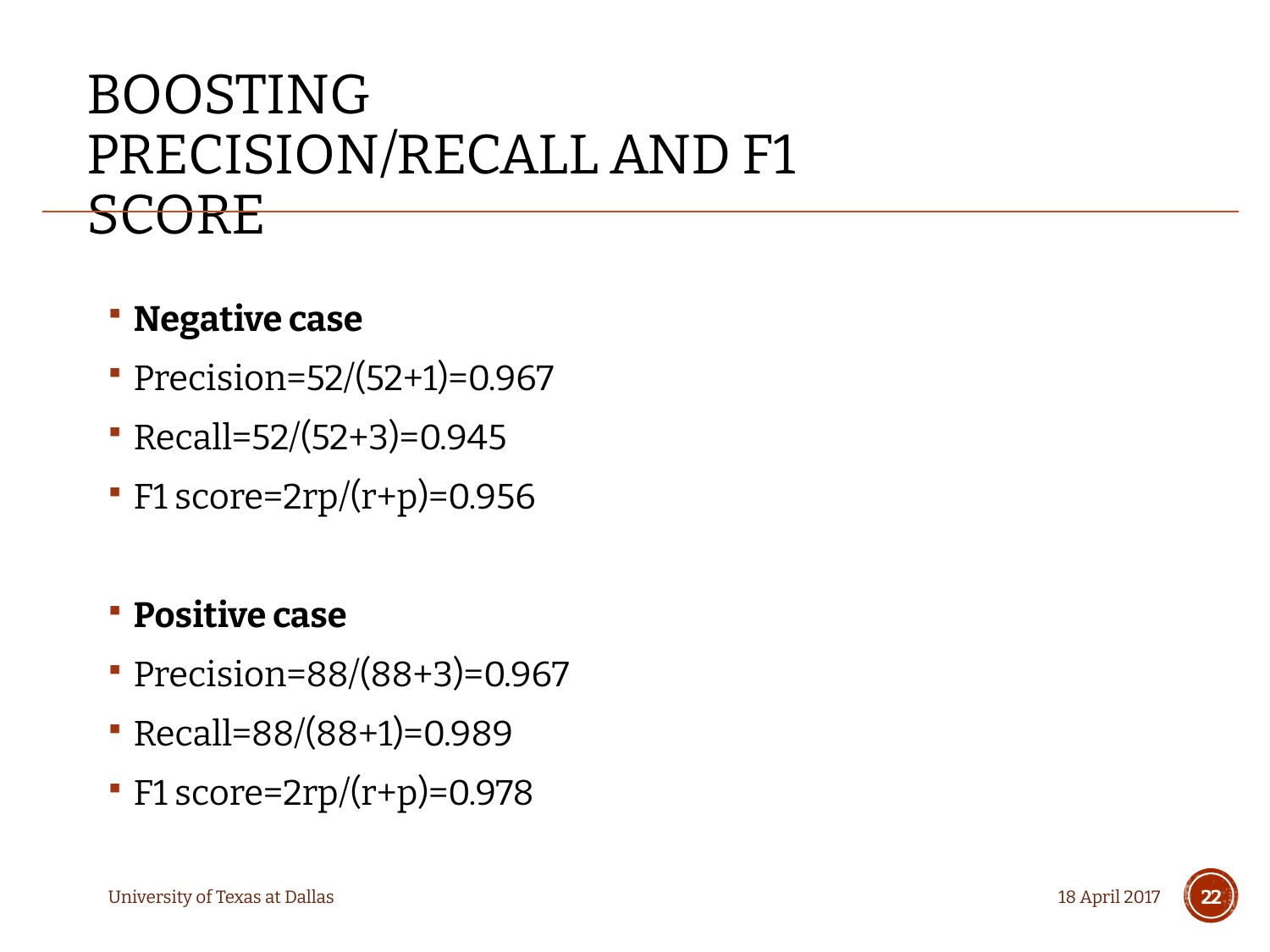

# Boosting Precision/Recall and F1 score
Negative case
Precision=52/(52+1)=0.967
Recall=52/(52+3)=0.945
F1 score=2rp/(r+p)=0.956

Positive case
Precision=88/(88+3)=0.967
Recall=88/(88+1)=0.989
F1 score=2rp/(r+p)=0.978

University of Texas at Dallas
18 April 2017
22